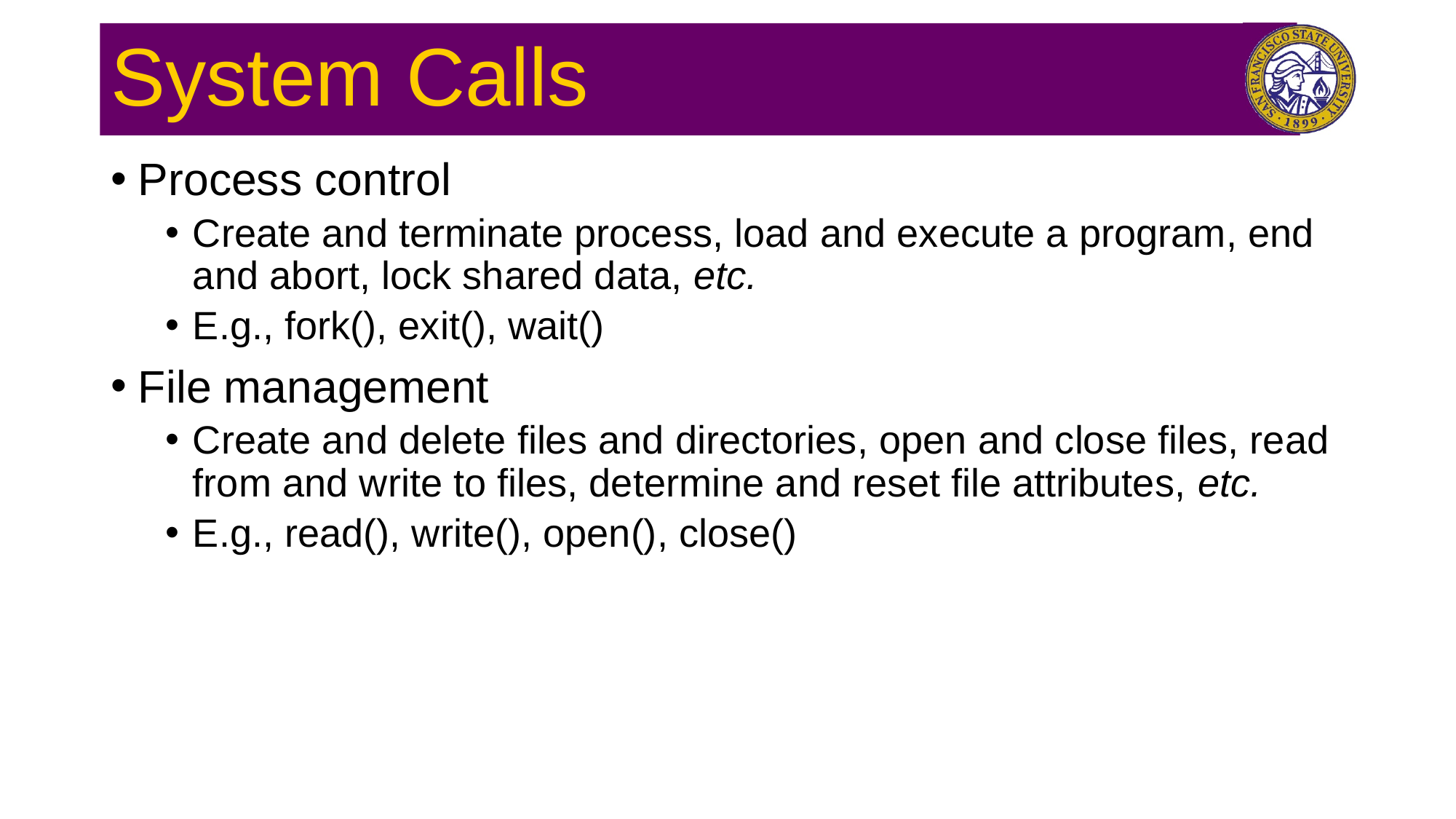

# System Calls
Process control
Create and terminate process, load and execute a program, end and abort, lock shared data, etc.
E.g., fork(), exit(), wait()
File management
Create and delete files and directories, open and close files, read from and write to files, determine and reset file attributes, etc.
E.g., read(), write(), open(), close()